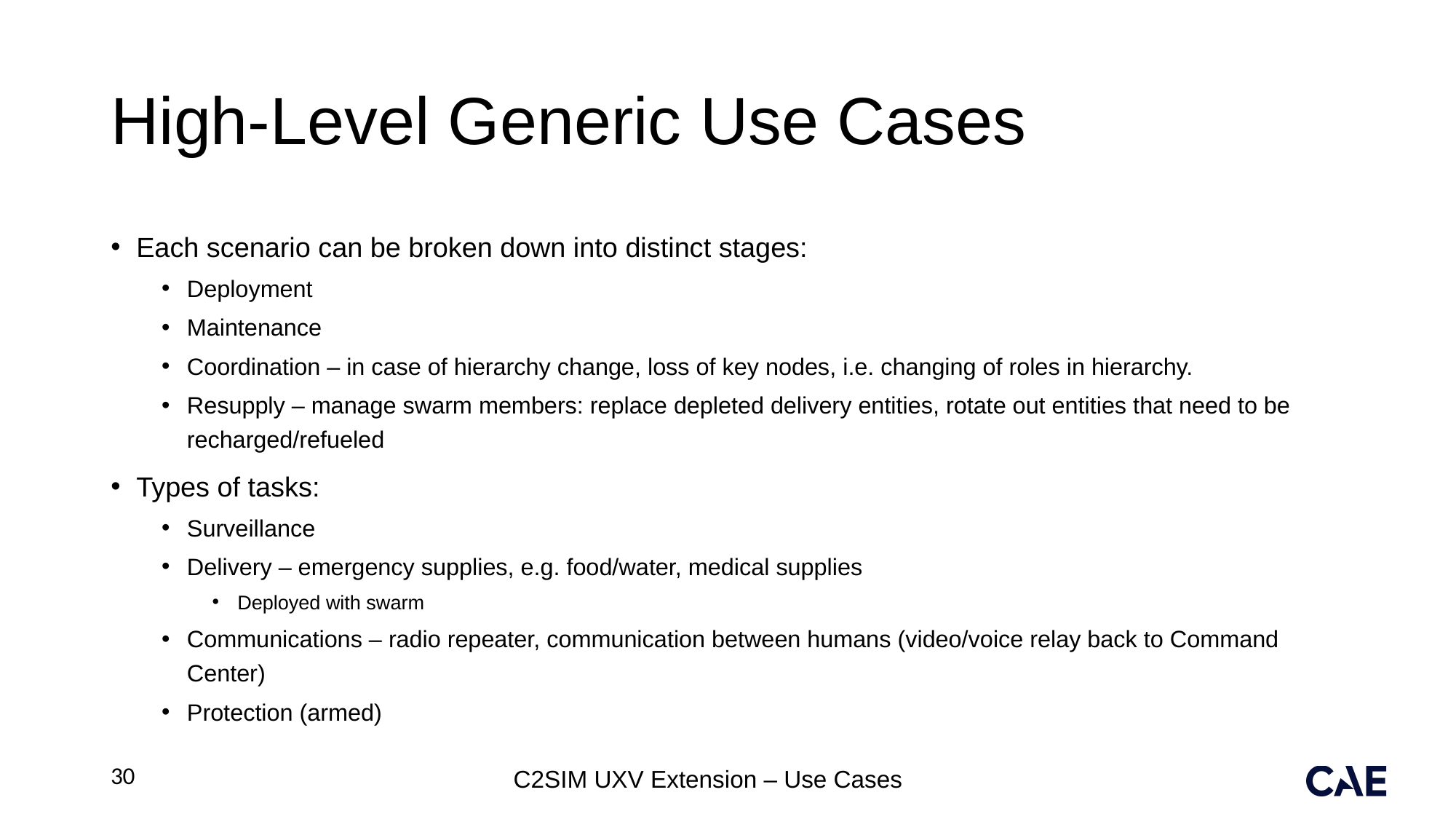

# High-Level Generic Use Cases
Each scenario can be broken down into distinct stages:
Deployment
Maintenance
Coordination – in case of hierarchy change, loss of key nodes, i.e. changing of roles in hierarchy.
Resupply – manage swarm members: replace depleted delivery entities, rotate out entities that need to be recharged/refueled
Types of tasks:
Surveillance
Delivery – emergency supplies, e.g. food/water, medical supplies
Deployed with swarm
Communications – radio repeater, communication between humans (video/voice relay back to Command Center)
Protection (armed)